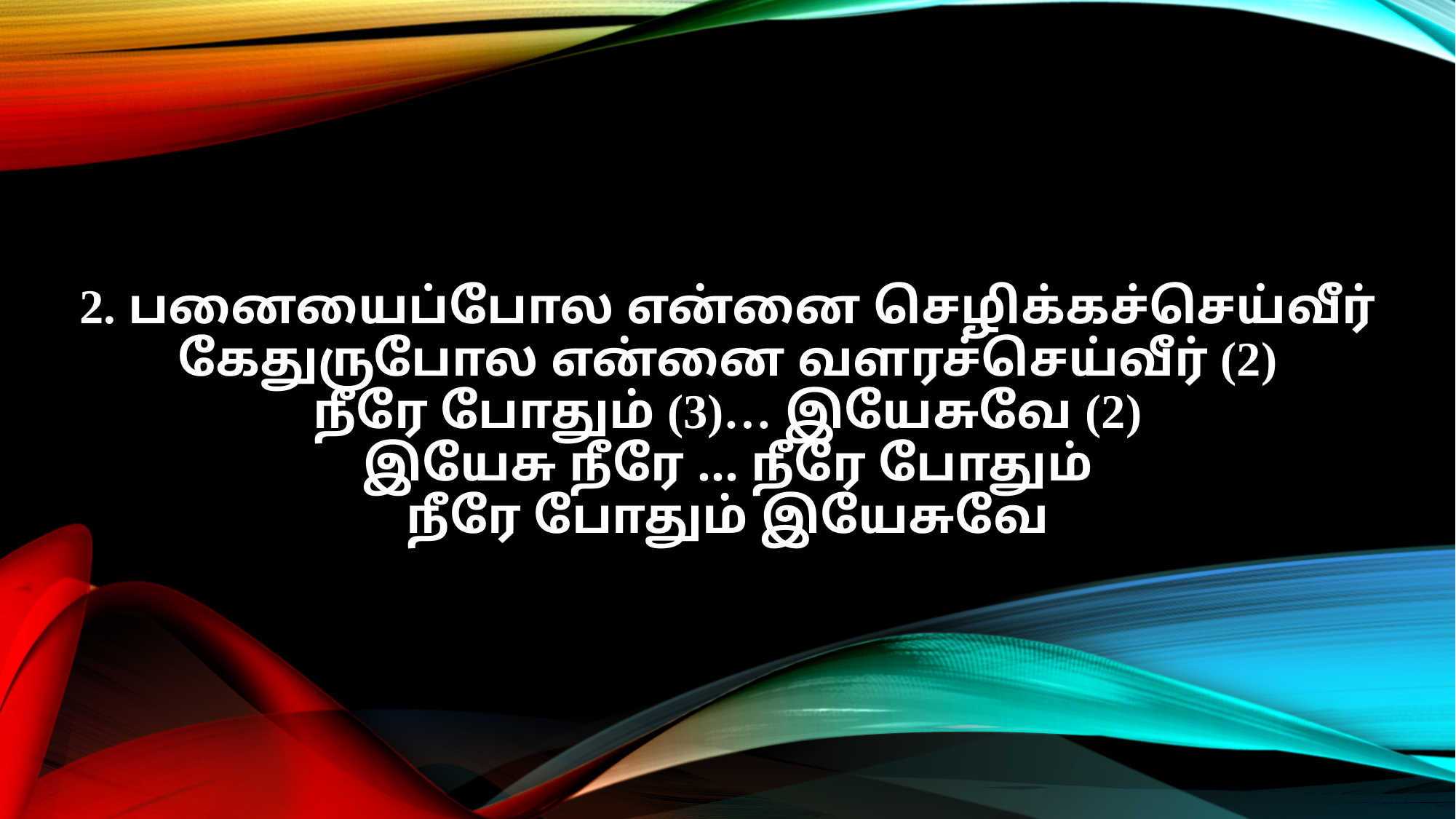

2. பனையைப்போல என்னை செழிக்கச்செய்வீர்
கேதுருபோல என்னை வளரச்செய்வீர் (2)
நீரே போதும் (3)… இயேசுவே (2)
இயேசு நீரே … நீரே போதும்
நீரே போதும் இயேசுவே